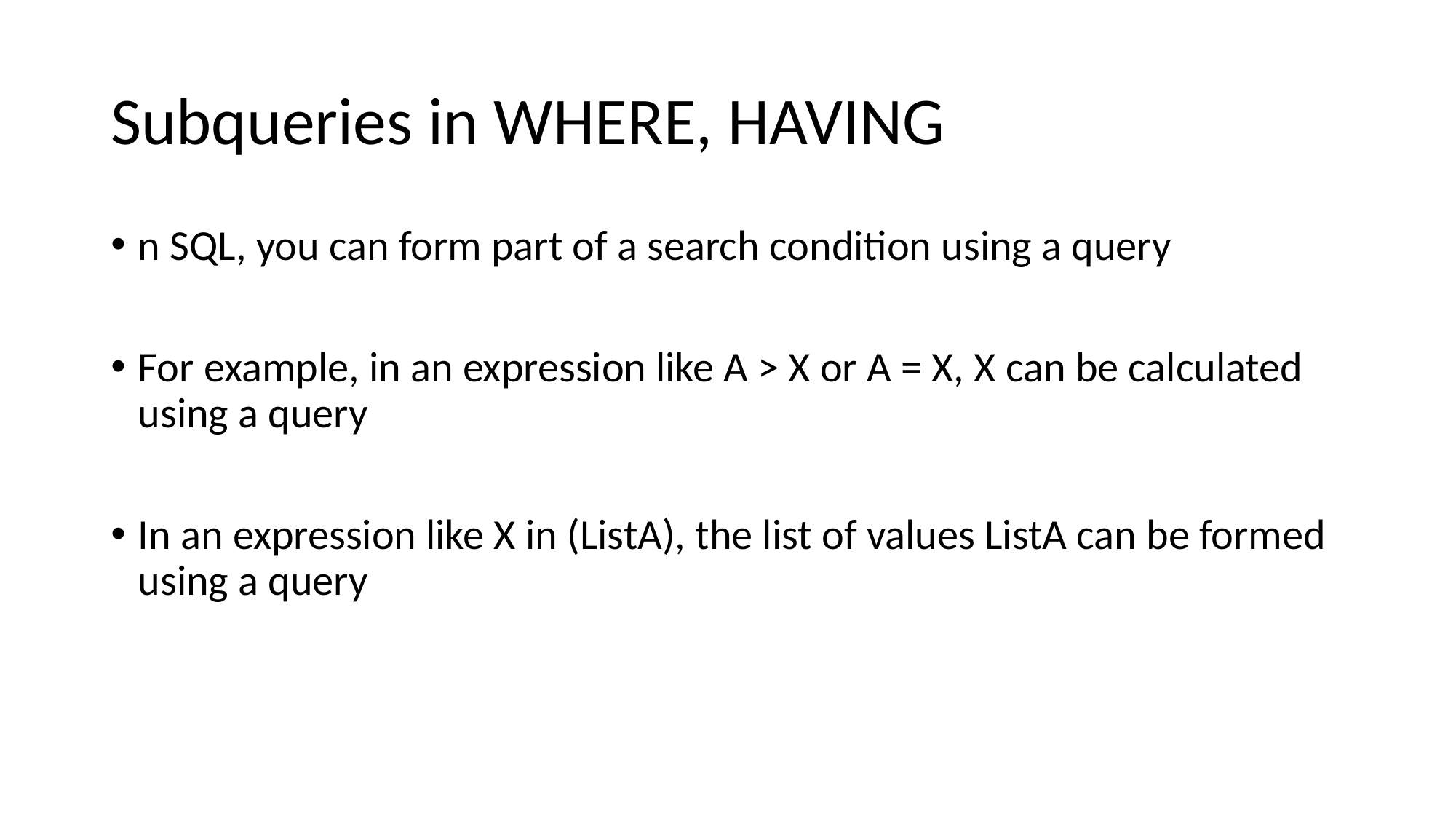

# Subqueries in WHERE, HAVING
n SQL, you can form part of a search condition using a query

For example, in an expression like A > X or A = X, X can be calculated using a query

In an expression like X in (ListA), the list of values ListA can be formed using a query